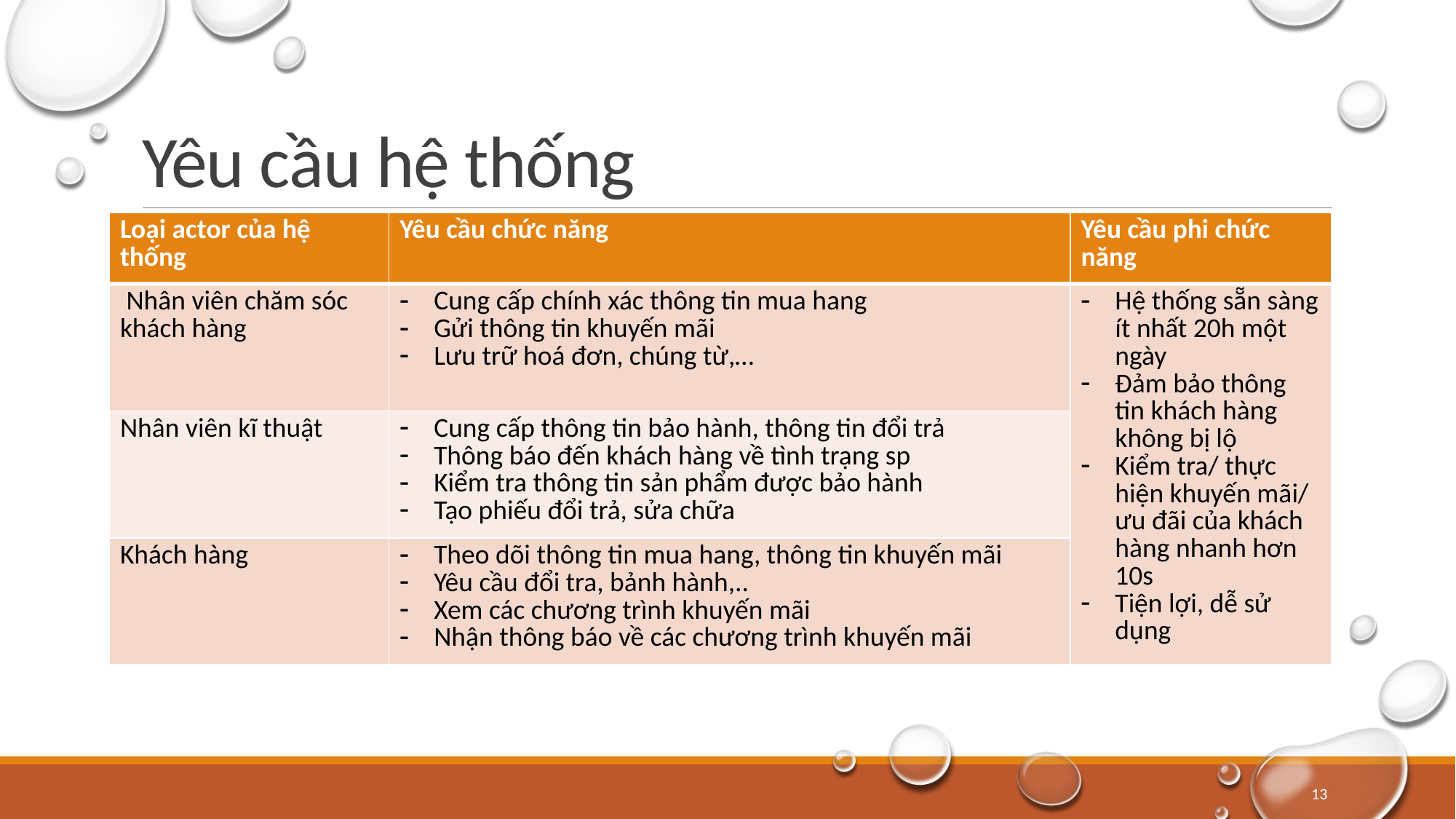

# Yêu cầu hệ thống
| Loại actor của hệ thống | Yêu cầu chức năng | Yêu cầu phi chức năng |
| --- | --- | --- |
| Nhân viên chăm sóc khách hàng | Cung cấp chính xác thông tin mua hang Gửi thông tin khuyến mãi Lưu trữ hoá đơn, chúng từ,… | Hệ thống sẵn sàng ít nhất 20h một ngày Đảm bảo thông tin khách hàng không bị lộ Kiểm tra/ thực hiện khuyến mãi/ ưu đãi của khách hàng nhanh hơn 10s Tiện lợi, dễ sử dụng |
| Nhân viên kĩ thuật | Cung cấp thông tin bảo hành, thông tin đổi trả Thông báo đến khách hàng về tình trạng sp Kiểm tra thông tin sản phẩm được bảo hành Tạo phiếu đổi trả, sửa chữa |  |
| Khách hàng | Theo dõi thông tin mua hang, thông tin khuyến mãi Yêu cầu đổi tra, bảnh hành,.. Xem các chương trình khuyến mãi Nhận thông báo về các chương trình khuyến mãi |  |
13